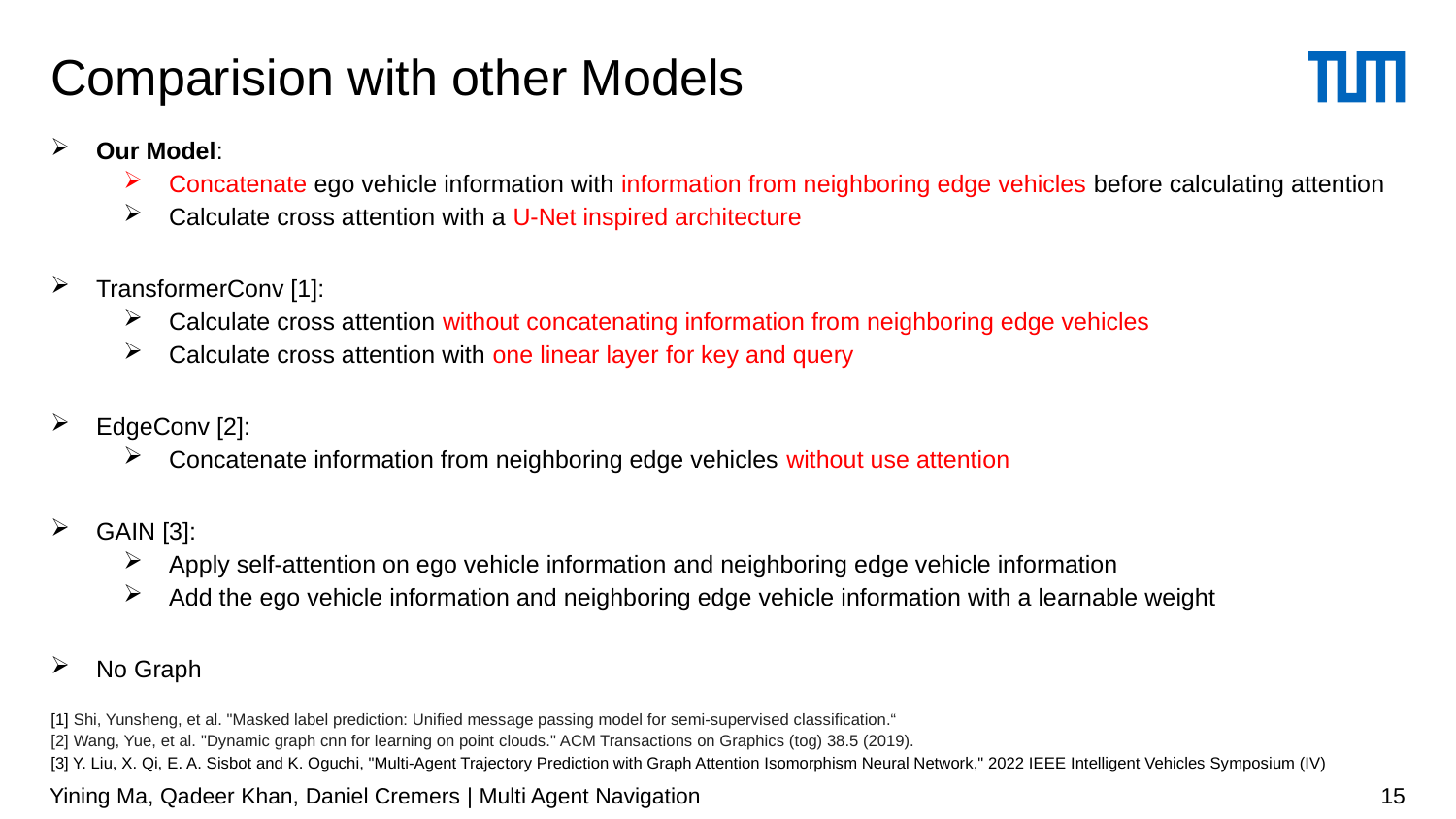

# Comparision with other Models
Our Model:
Concatenate ego vehicle information with information from neighboring edge vehicles before calculating attention
Calculate cross attention with a U-Net inspired architecture

TransformerConv [1]:
Calculate cross attention without concatenating information from neighboring edge vehicles
Calculate cross attention with one linear layer for key and query

EdgeConv [2]:
Concatenate information from neighboring edge vehicles without use attention

GAIN [3]:
Apply self-attention on ego vehicle information and neighboring edge vehicle information
Add the ego vehicle information and neighboring edge vehicle information with a learnable weight

No Graph
[1] Shi, Yunsheng, et al. "Masked label prediction: Unified message passing model for semi-supervised classification.“
[2] Wang, Yue, et al. "Dynamic graph cnn for learning on point clouds." ACM Transactions on Graphics (tog) 38.5 (2019).
[3] Y. Liu, X. Qi, E. A. Sisbot and K. Oguchi, "Multi-Agent Trajectory Prediction with Graph Attention Isomorphism Neural Network," 2022 IEEE Intelligent Vehicles Symposium (IV)
Yining Ma, Qadeer Khan, Daniel Cremers | Multi Agent Navigation
15